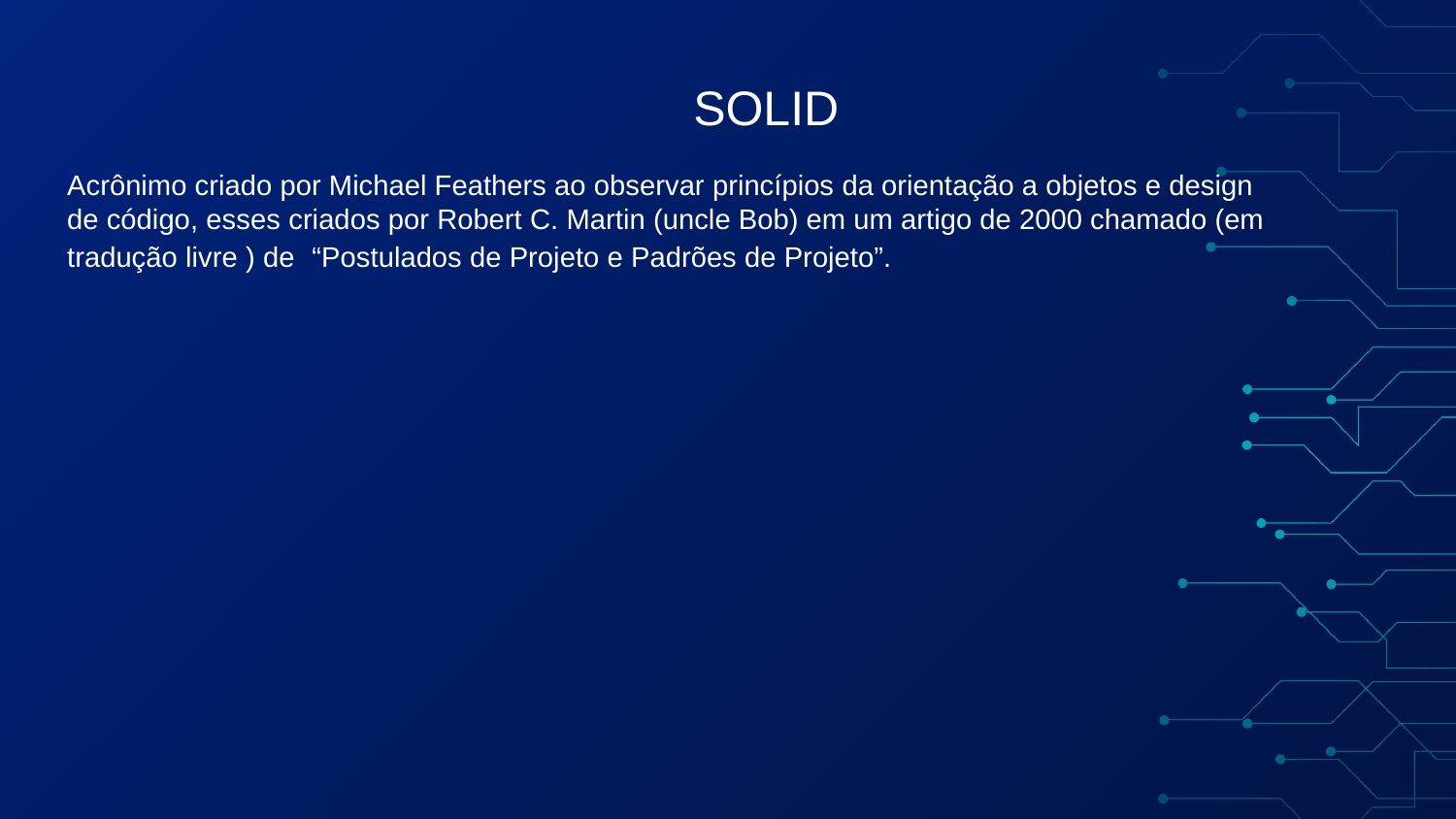

# SOLID
Acrônimo criado por Michael Feathers ao observar princípios da orientação a objetos e design de código, esses criados por Robert C. Martin (uncle Bob) em um artigo de 2000 chamado (em tradução livre ) de  “Postulados de Projeto e Padrões de Projeto”.